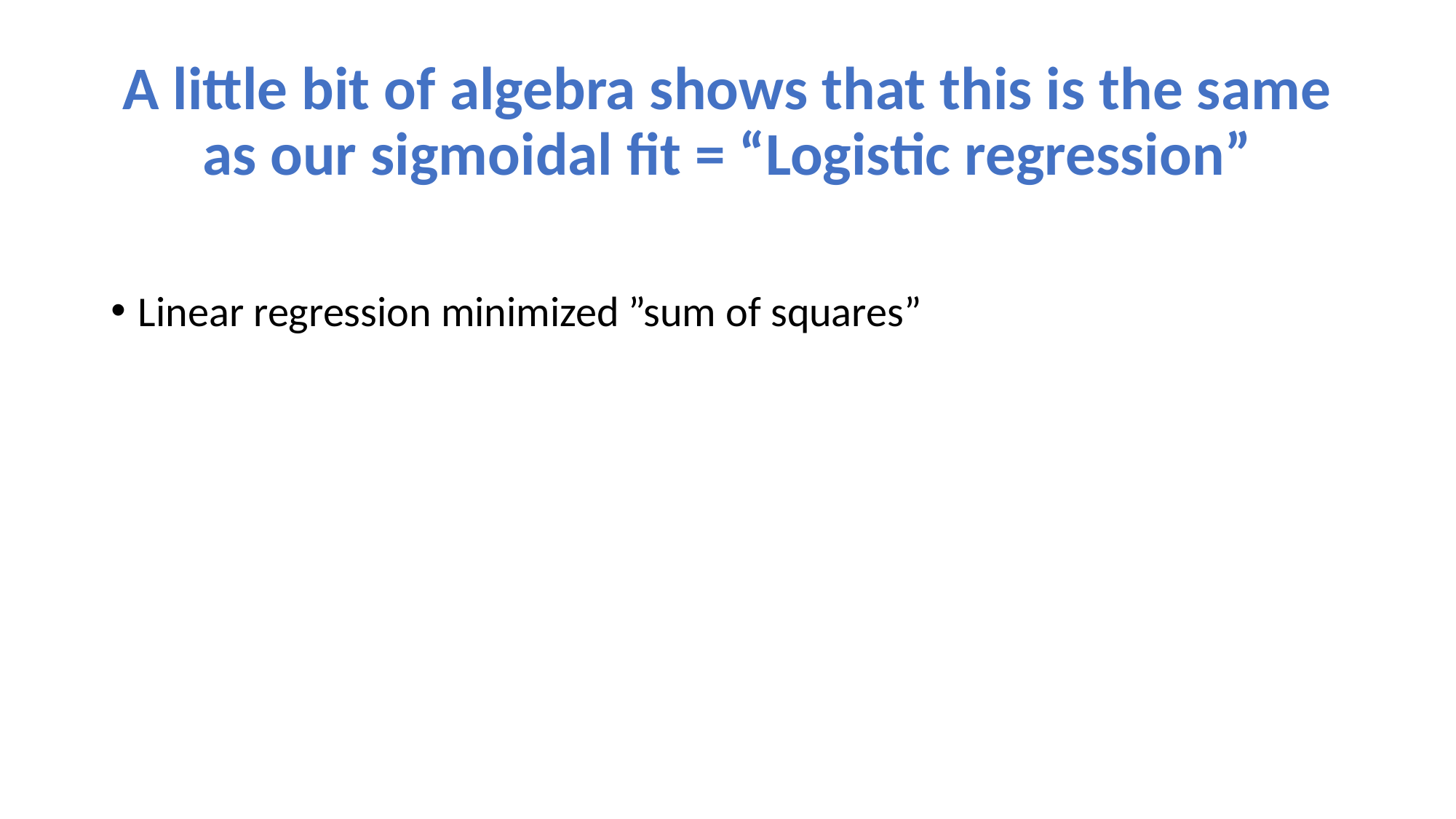

# A little bit of algebra shows that this is the same as our sigmoidal fit = “Logistic regression”

Linear regression minimized ”sum of squares”